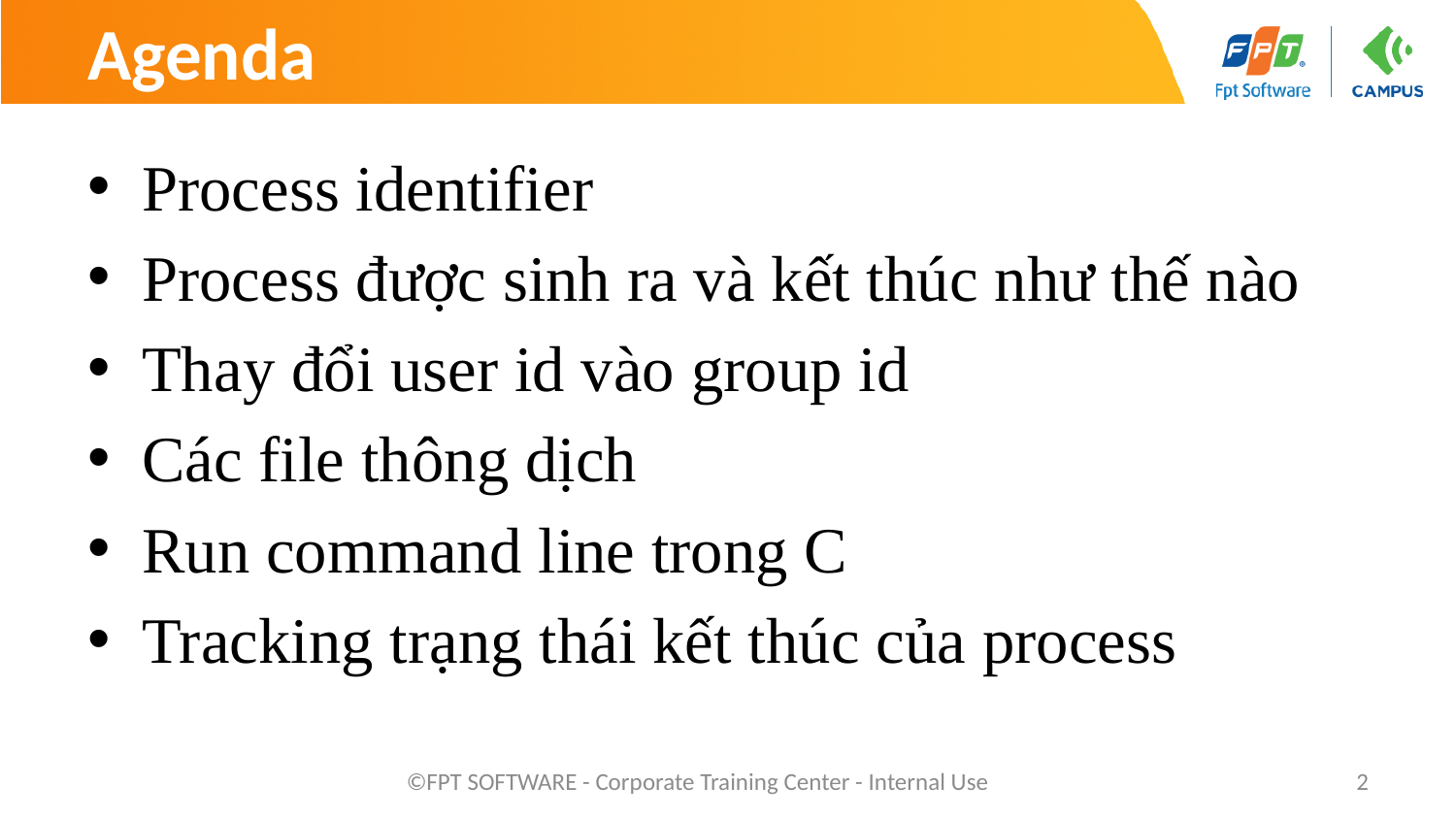

# Agenda
Process identifier
Process được sinh ra và kết thúc như thế nào
Thay đổi user id vào group id
Các file thông dịch
Run command line trong C
Tracking trạng thái kết thúc của process
©FPT SOFTWARE - Corporate Training Center - Internal Use
2